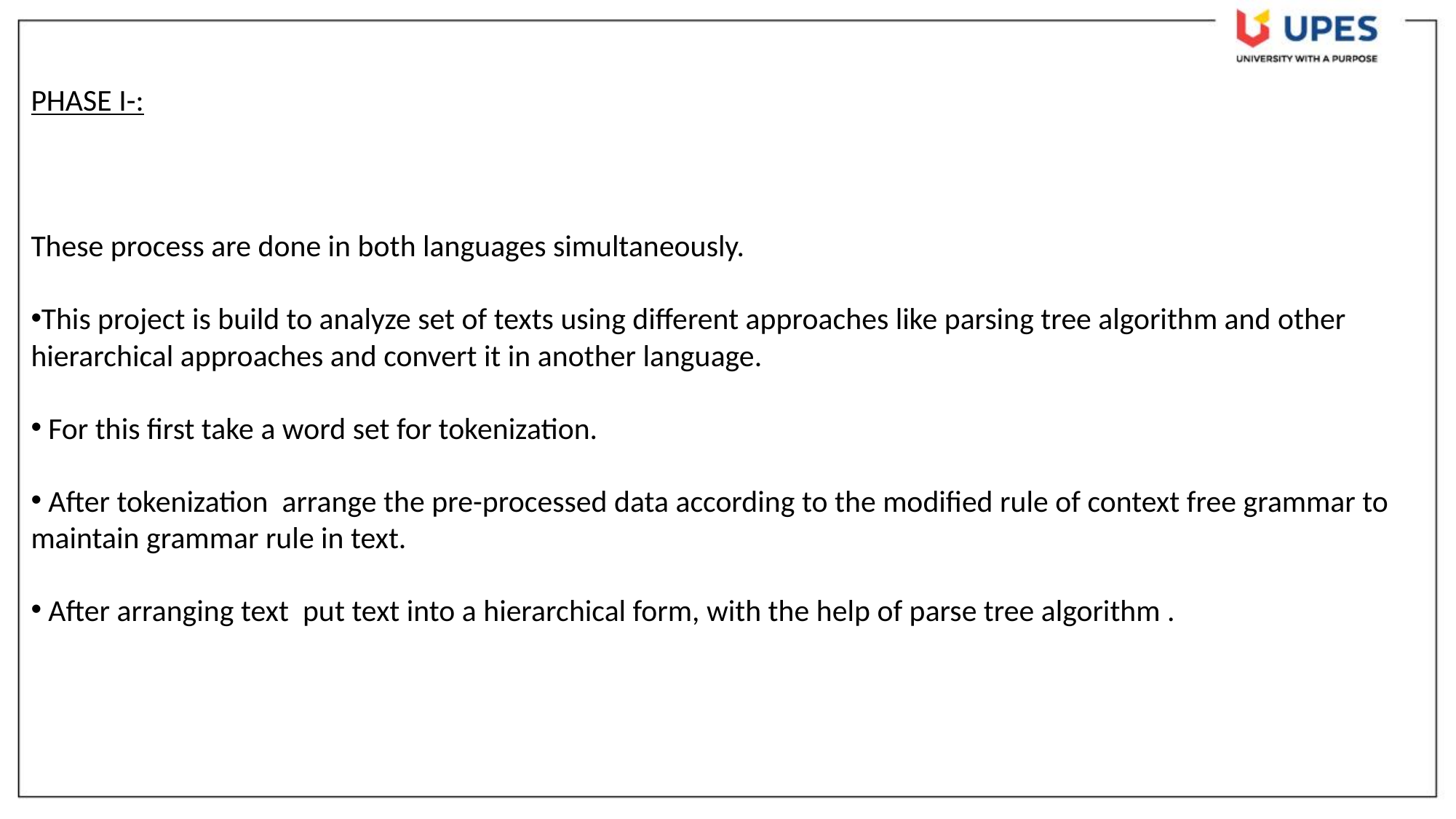

PHASE I-:

These process are done in both languages simultaneously.

This project is build to analyze set of texts using different approaches like parsing tree algorithm and other hierarchical approaches and convert it in another language.

 For this first take a word set for tokenization.

 After tokenization  arrange the pre-processed data according to the modified rule of context free grammar to maintain grammar rule in text.

 After arranging text  put text into a hierarchical form, with the help of parse tree algorithm .